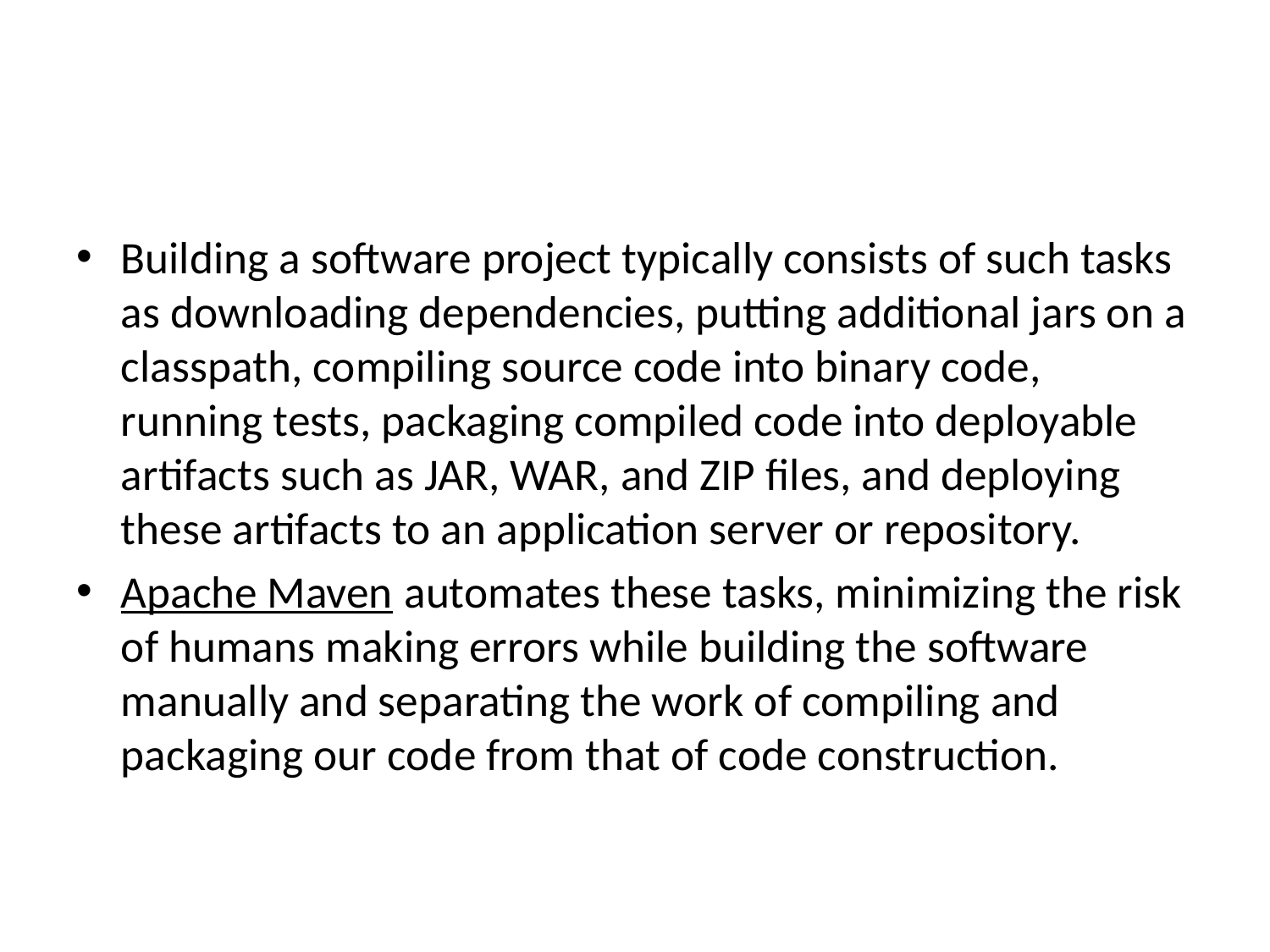

#
Building a software project typically consists of such tasks as downloading dependencies, putting additional jars on a classpath, compiling source code into binary code, running tests, packaging compiled code into deployable artifacts such as JAR, WAR, and ZIP files, and deploying these artifacts to an application server or repository.
Apache Maven automates these tasks, minimizing the risk of humans making errors while building the software manually and separating the work of compiling and packaging our code from that of code construction.